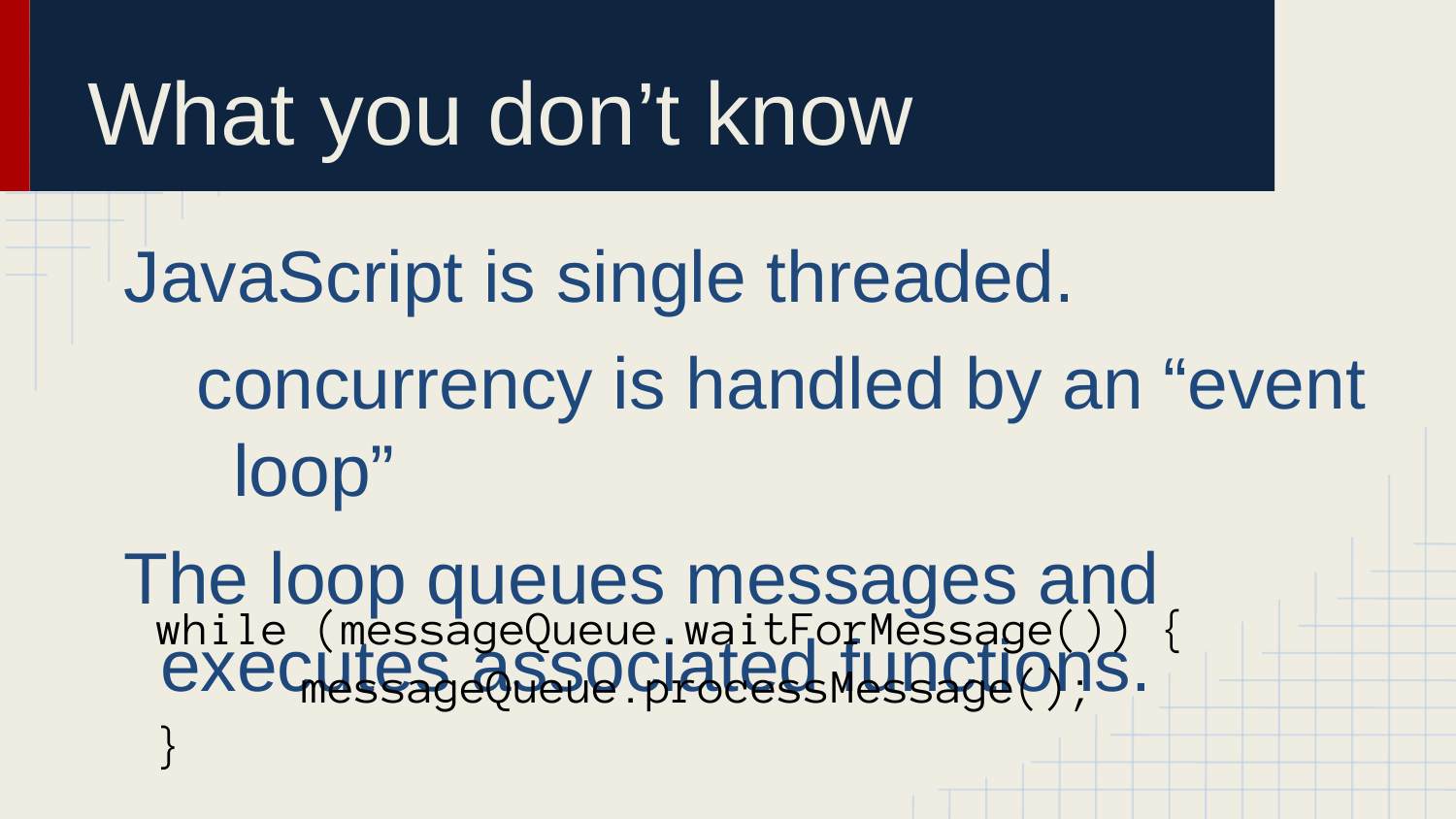

# What you don’t know
JavaScript is single threaded.
concurrency is handled by an “event loop”
The loop queues messages and executes associated functions.

while (messageQueue.waitForMessage()) {
	messageQueue.processMessage();
}